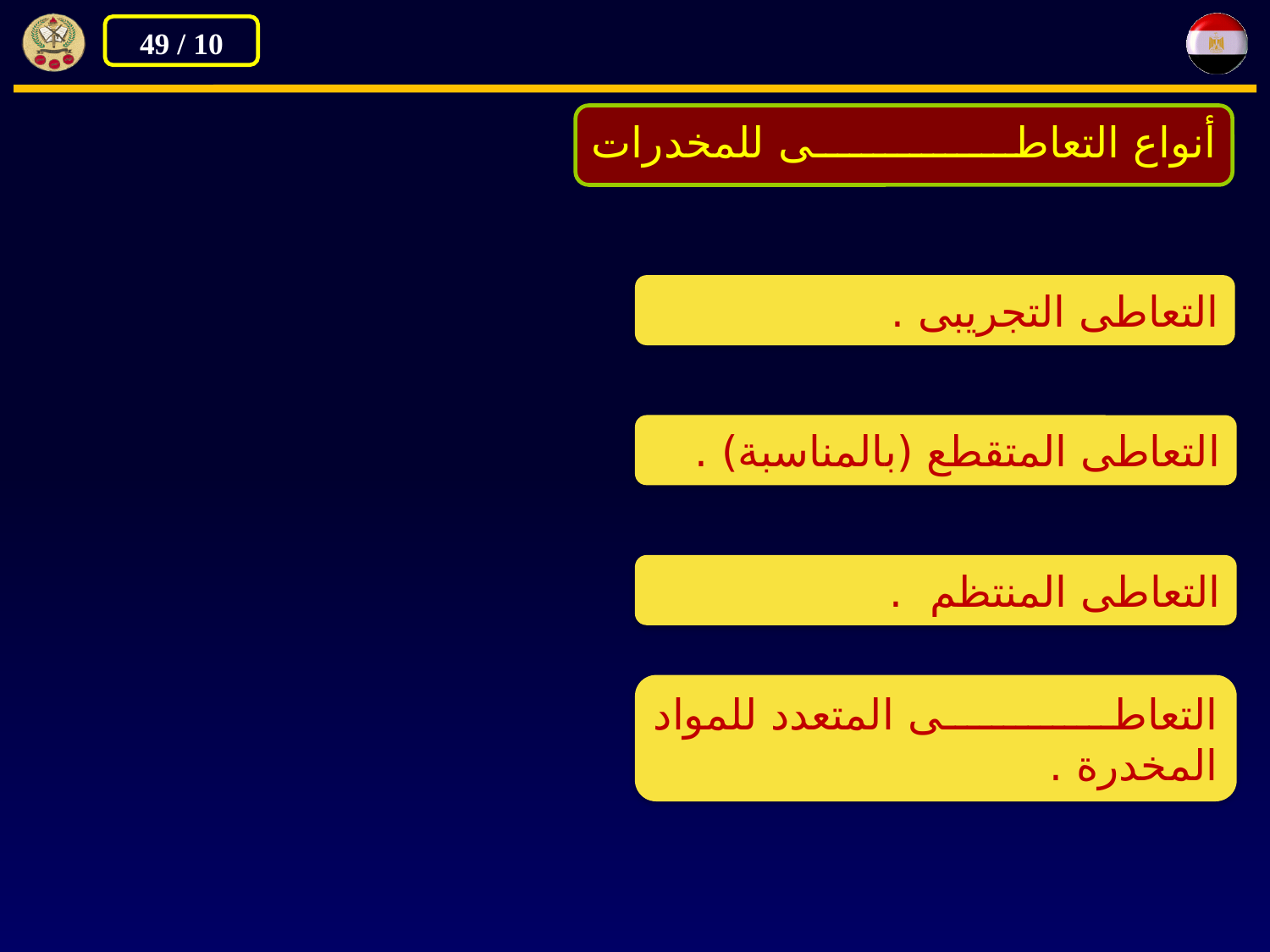

أنواع التعاطى للمخدرات
التعاطى التجريبى .
التعاطى المتقطع (بالمناسبة) .
التعاطى المنتظم  .
التعاطى المتعدد للمواد المخدرة .